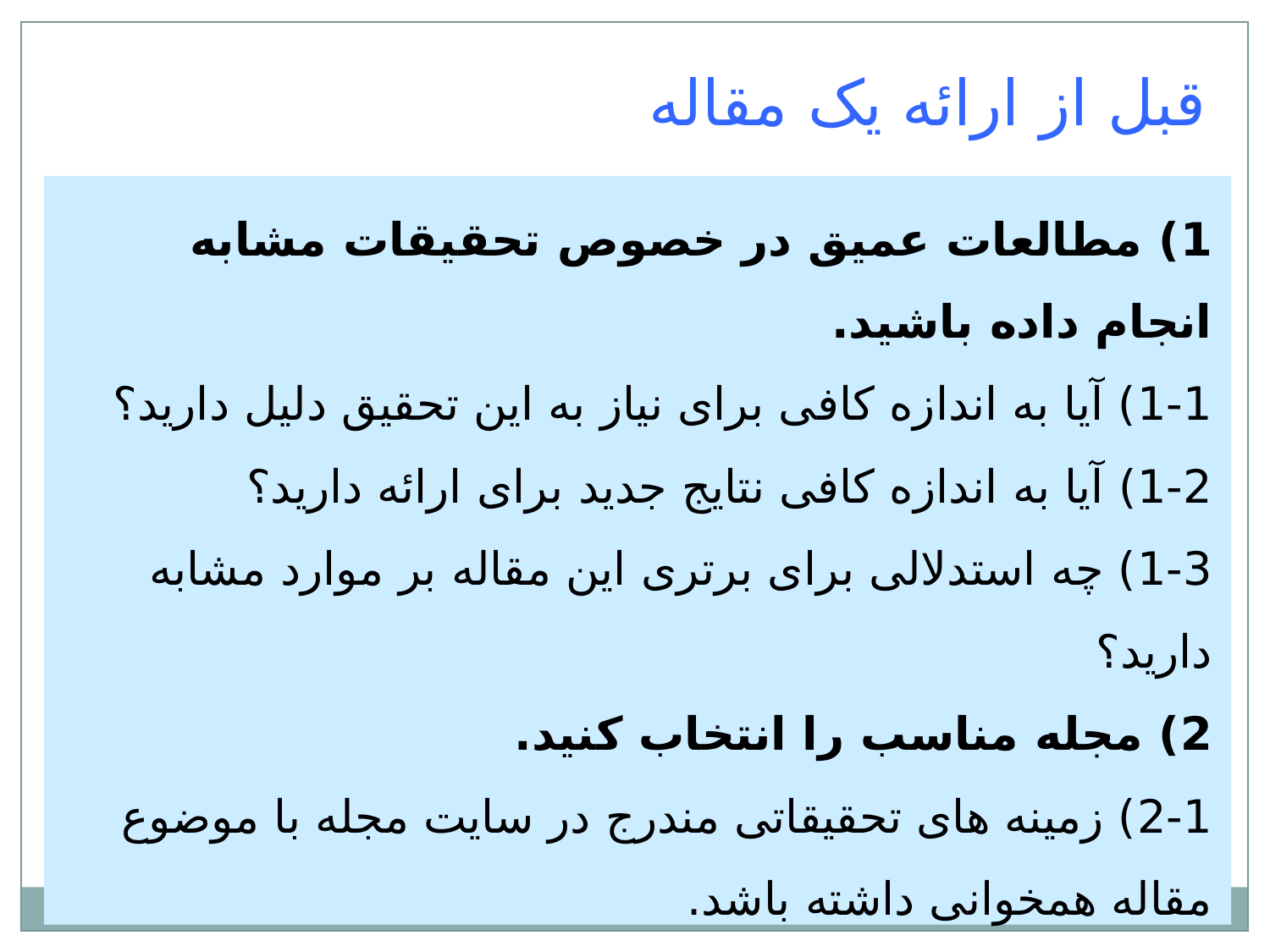

قبل از ارائه يک مقاله

1) مطالعات عميق در خصوص تحقيقات مشابه انجام داده باشيد.
1-1) آيا به اندازه کافی برای نياز به اين تحقيق دليل داريد؟
1-2) آيا به اندازه کافی نتايج جديد برای ارائه داريد؟
1-3) چه استدلالی برای برتری اين مقاله بر موارد مشابه داريد؟
2) مجله مناسب را انتخاب کنيد.
2-1) زمينه های تحقيقاتی مندرج در سايت مجله با موضوع مقاله همخوانی داشته باشد.
2-2) مرور مقالات اخير مجله نشان دهنده تناسب موضوع مقاله با مجله دارد.
2-3) از مراجع مقاله خودتان می توانيد برای مجله (يا کنفرانس) مناسب ايده بگيريد.